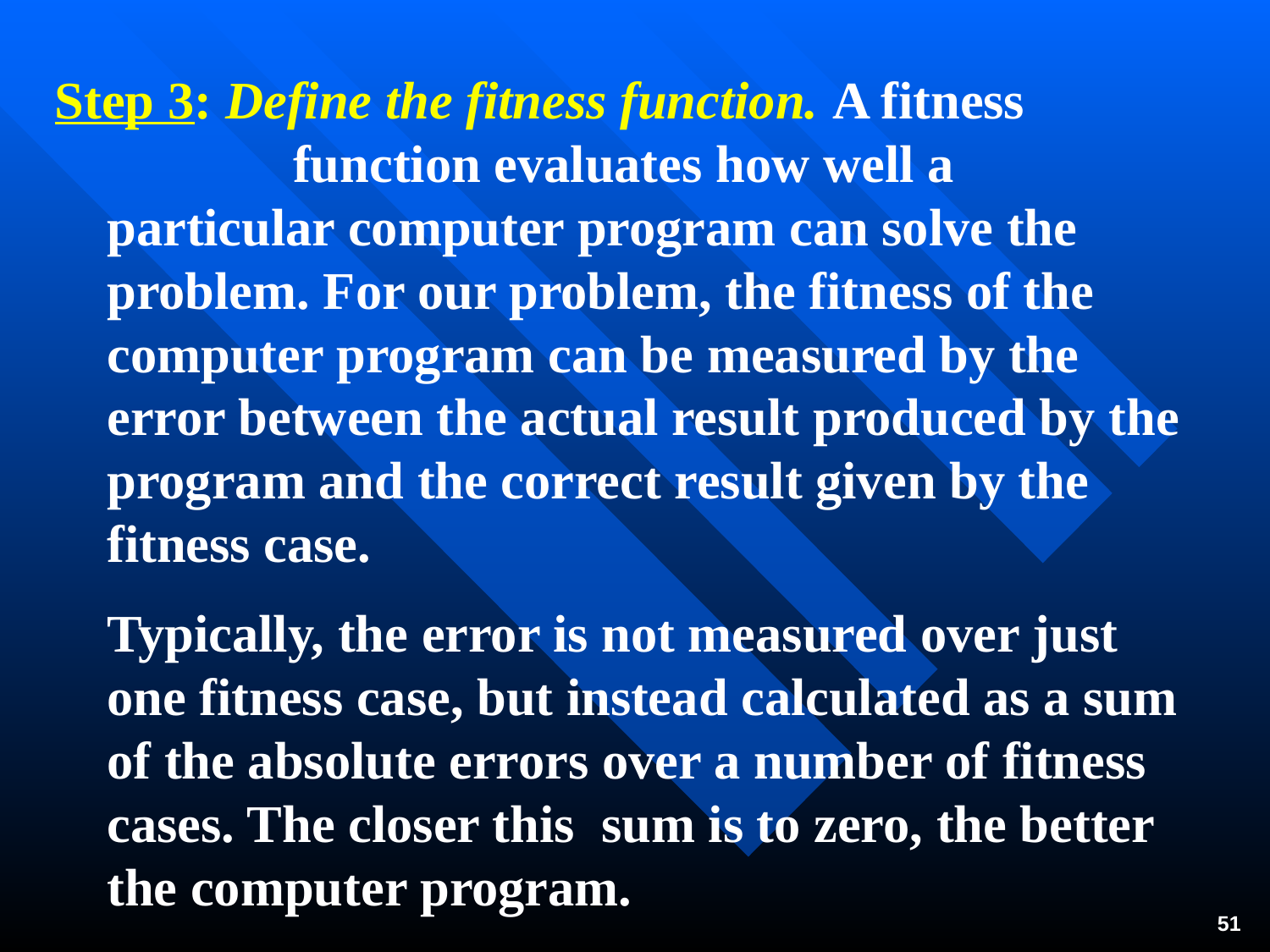

Step 3: Define the fitness function. A fitness                           function evaluates how well a particular computer program can solve the problem. For our problem, the fitness of the computer program can be measured by the error between the actual result produced by the program and the correct result given by the fitness case.
	Typically, the error is not measured over just one fitness case, but instead calculated as a sum of the absolute errors over a number of fitness cases. The closer this  sum is to zero, the better the computer program.